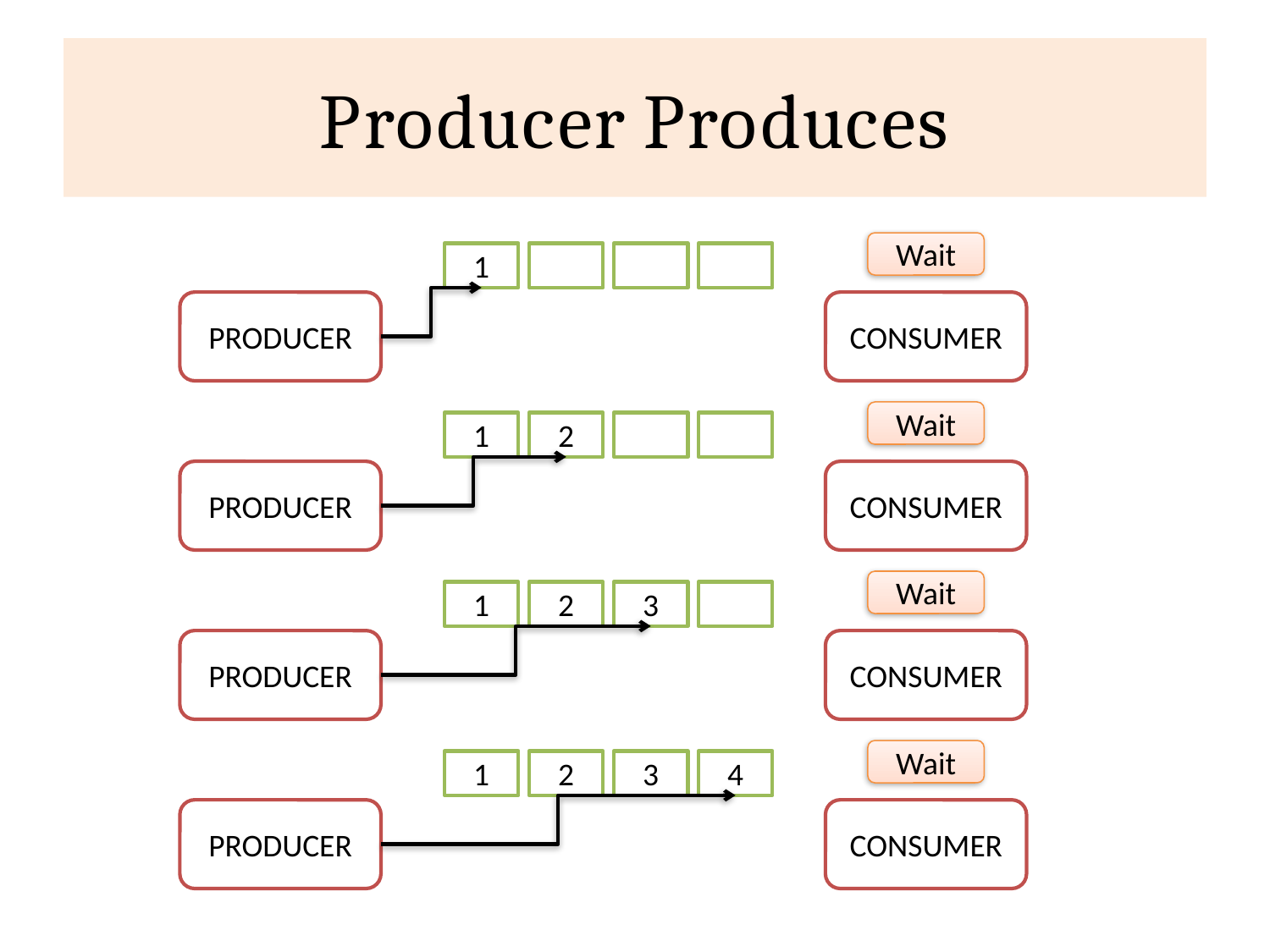

# Producer Produces
Wait
1

PRODUCER
CONSUMER
Wait
1
2

PRODUCER
CONSUMER
Wait
1
2
3

PRODUCER
CONSUMER
Wait
1
2
3
4
PRODUCER
CONSUMER